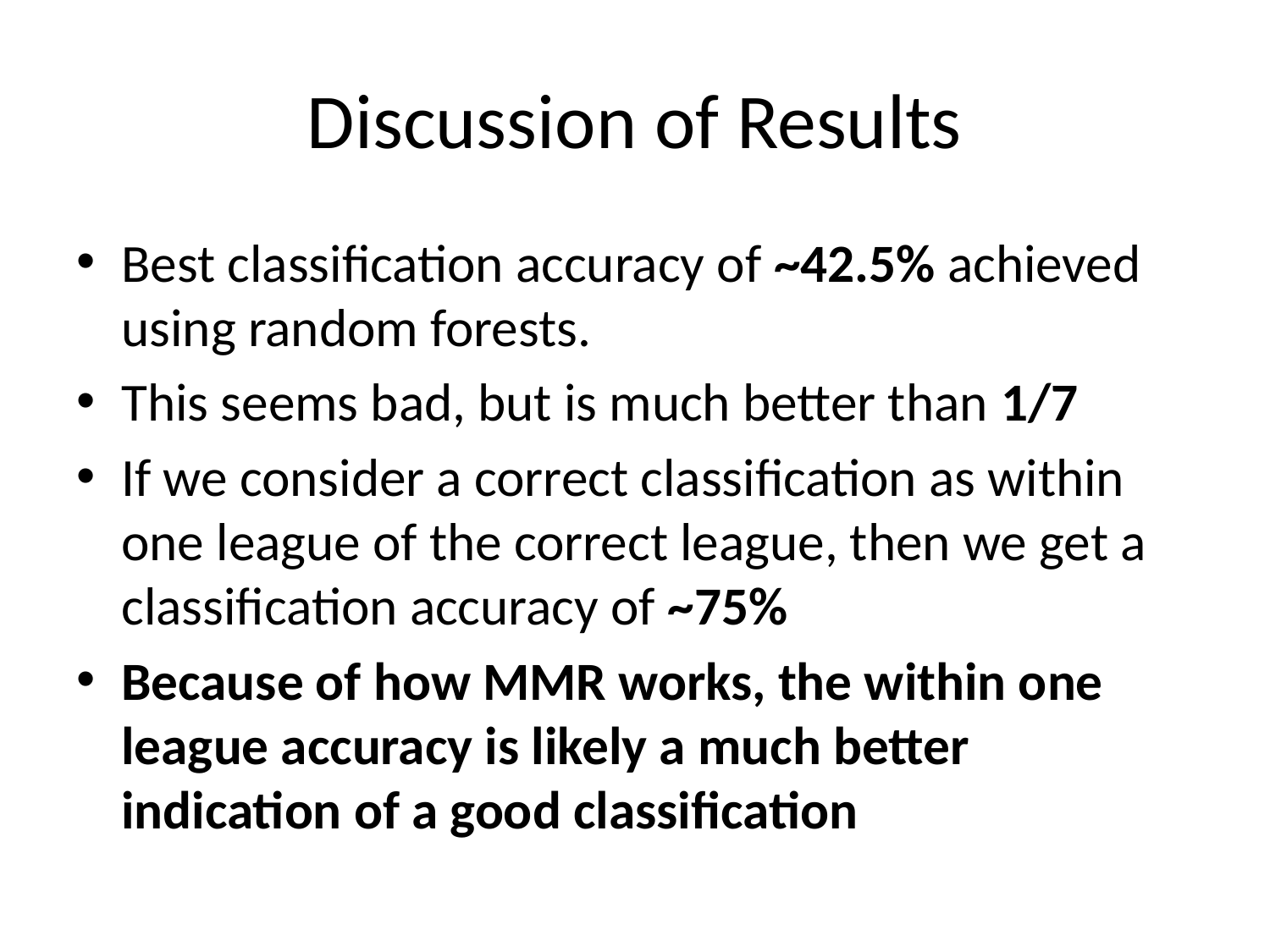

# Discussion of Results
Best classification accuracy of ~42.5% achieved using random forests.
This seems bad, but is much better than 1/7
If we consider a correct classification as within one league of the correct league, then we get a classification accuracy of ~75%
Because of how MMR works, the within one league accuracy is likely a much better indication of a good classification